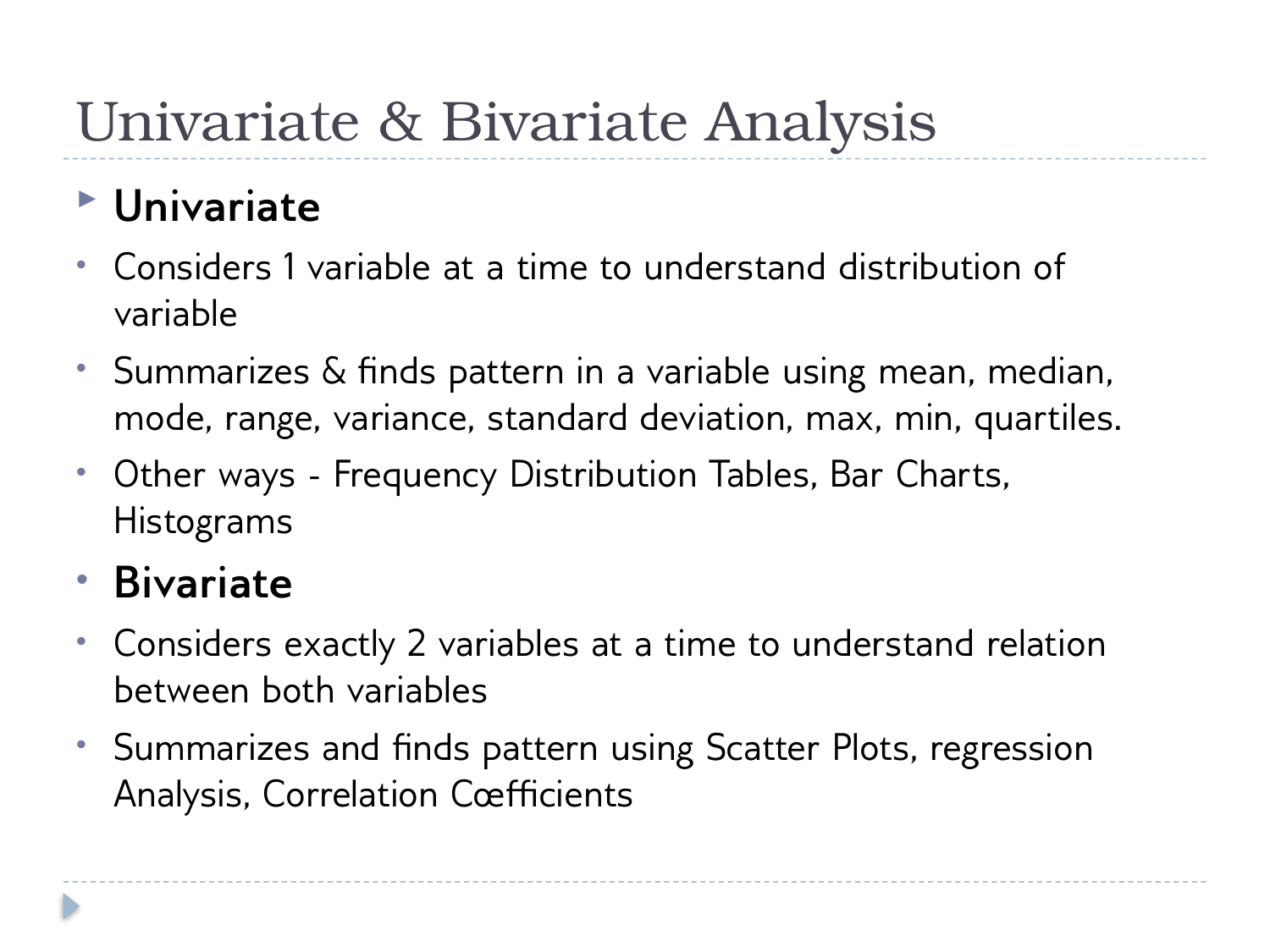

# Univariate & Bivariate Analysis
Univariate
Considers 1 variable at a time to understand distribution of variable
Summarizes & finds pattern in a variable using mean, median, mode, range, variance, standard deviation, max, min, quartiles.
Other ways - Frequency Distribution Tables, Bar Charts, Histograms
Bivariate
Considers exactly 2 variables at a time to understand relation between both variables
Summarizes and finds pattern using Scatter Plots, regression Analysis, Correlation Coefficients